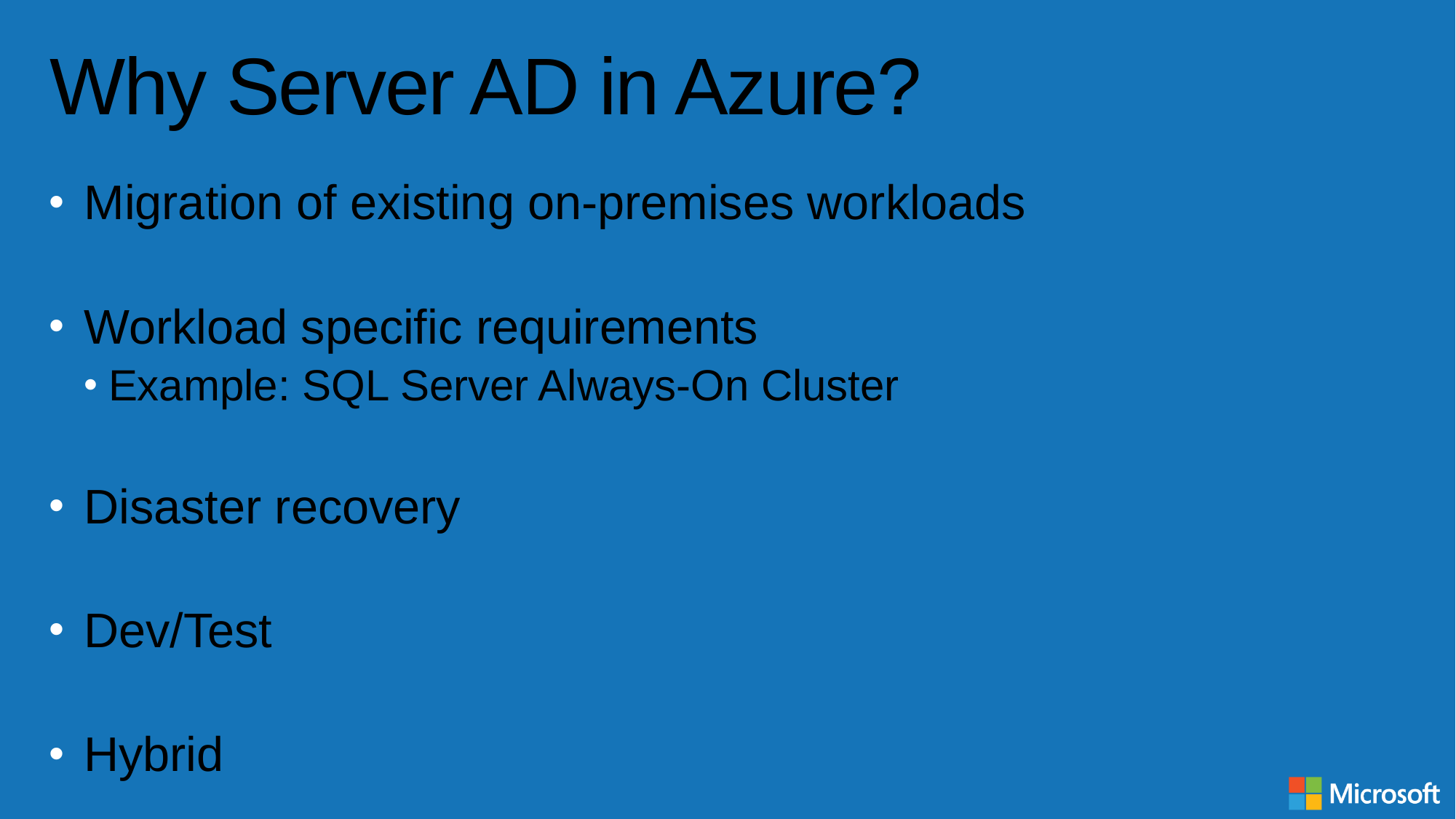

# Why Server AD in Azure?
Migration of existing on-premises workloads

Workload specific requirements
Example: SQL Server Always-On Cluster

Disaster recovery

Dev/Test

Hybrid